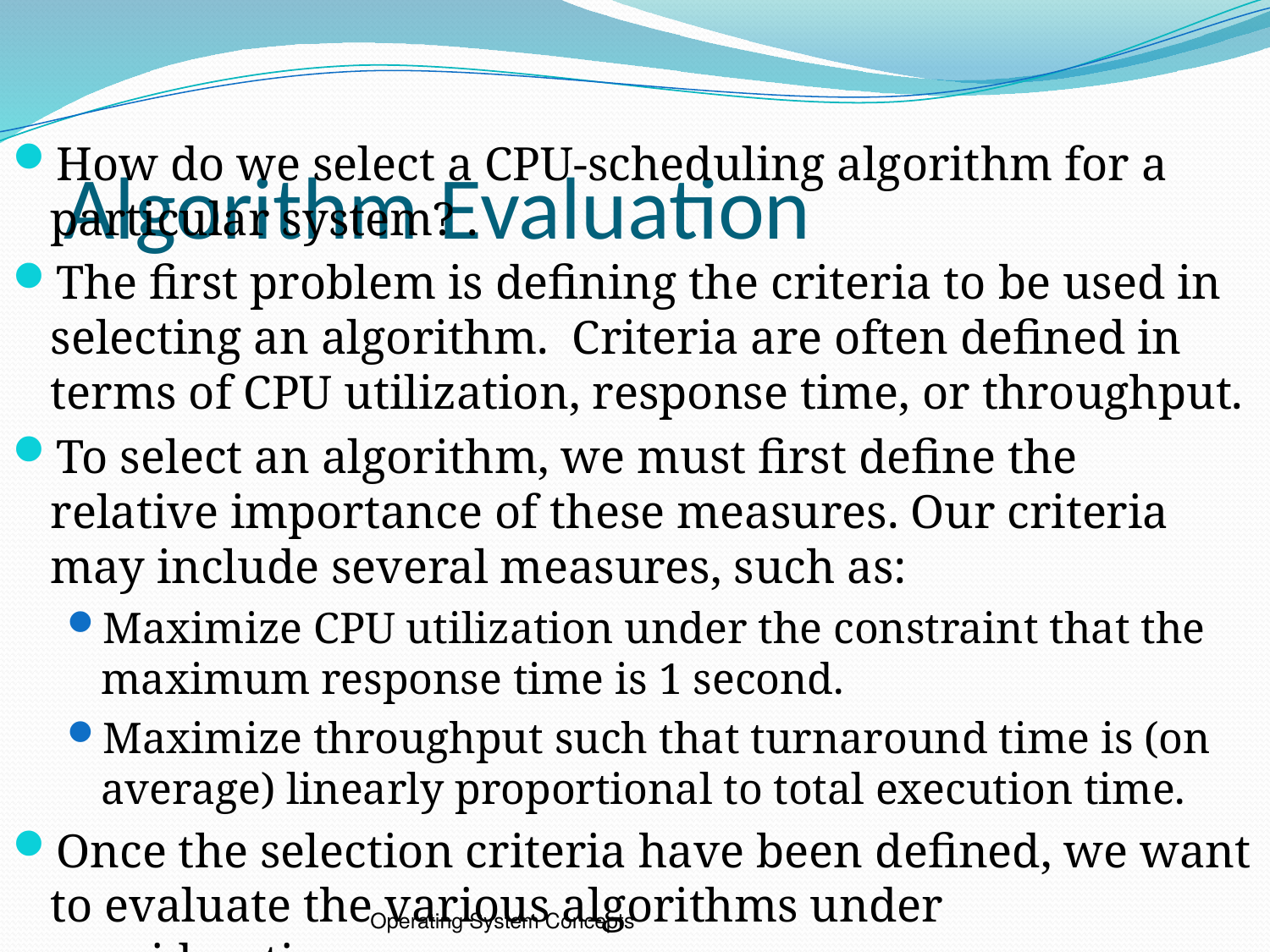

# Algorithm Evaluation
How do we select a CPU-scheduling algorithm for a particular system? .
The first problem is defining the criteria to be used in selecting an algorithm.  Criteria are often defined in terms of CPU utilization, response time, or throughput.
To select an algorithm, we must first define the relative importance of these measures. Our criteria may include several measures, such as:
Maximize CPU utilization under the constraint that the maximum response time is 1 second.
Maximize throughput such that turnaround time is (on average) linearly proportional to total execution time.
Once the selection criteria have been defined, we want to evaluate the various algorithms under consideration.
Operating System Concepts